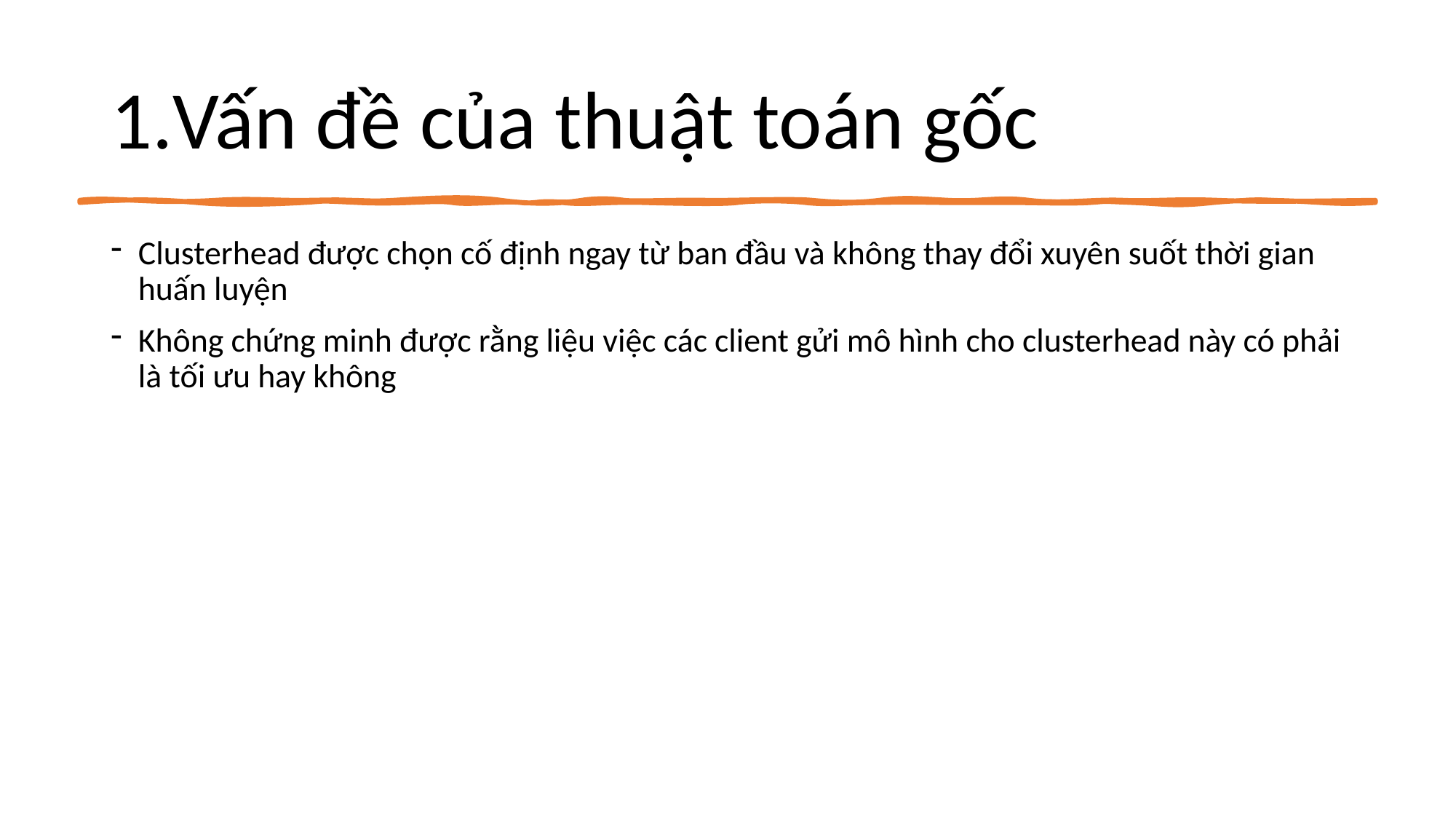

# Vấn đề của thuật toán gốc

Clusterhead được chọn cố định ngay từ ban đầu và không thay đổi xuyên suốt thời gian huấn luyện
Không chứng minh được rằng liệu việc các client gửi mô hình cho clusterhead này có phải là tối ưu hay không